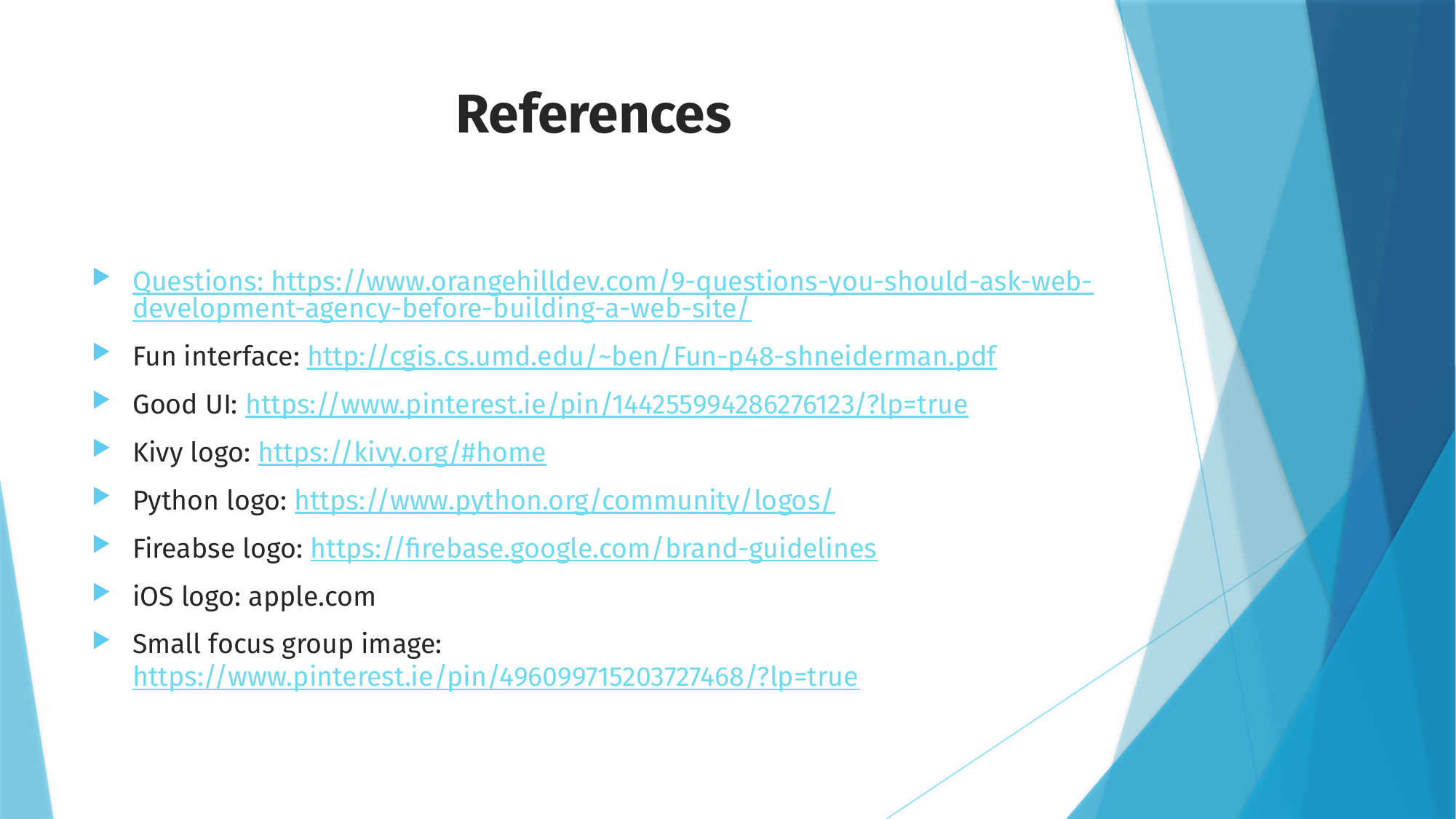

# References
Questions: https://www.orangehilldev.com/9-questions-you-should-ask-web-development-agency-before-building-a-web-site/
Fun interface: http://cgis.cs.umd.edu/~ben/Fun-p48-shneiderman.pdf
Good UI: https://www.pinterest.ie/pin/144255994286276123/?lp=true
Kivy logo: https://kivy.org/#home
Python logo: https://www.python.org/community/logos/
Fireabse logo: https://firebase.google.com/brand-guidelines
iOS logo: apple.com
Small focus group image: https://www.pinterest.ie/pin/496099715203727468/?lp=true